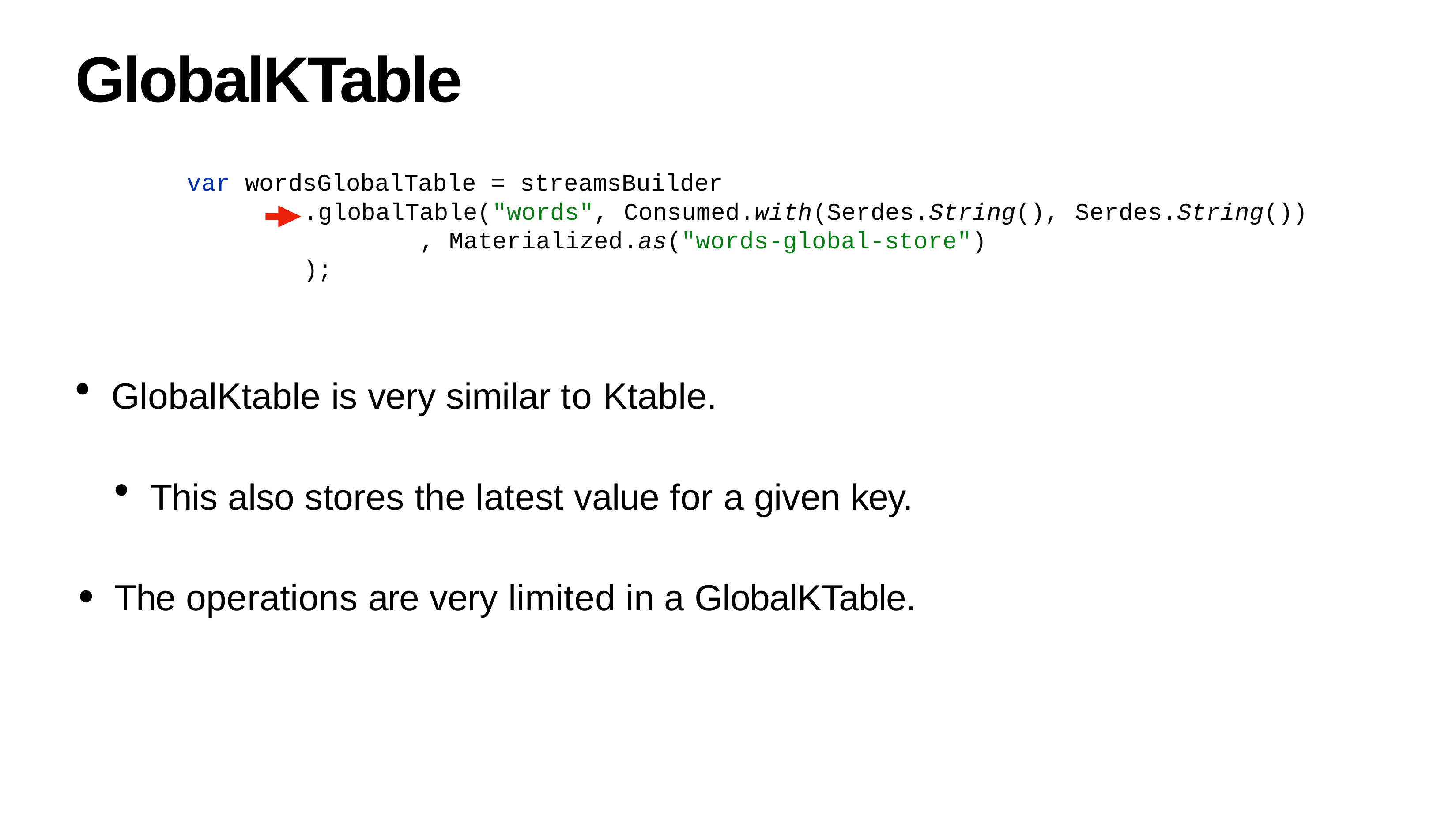

# GlobalKTable
var wordsGlobalTable = streamsBuilder
.globalTable("words",
Consumed.with(Serdes.String(),
Serdes.String())

, Materialized.as("words-global-store")
);
GlobalKtable is very similar to Ktable.

This also stores the latest value for a given key.

The operations are very limited in a GlobalKTable.